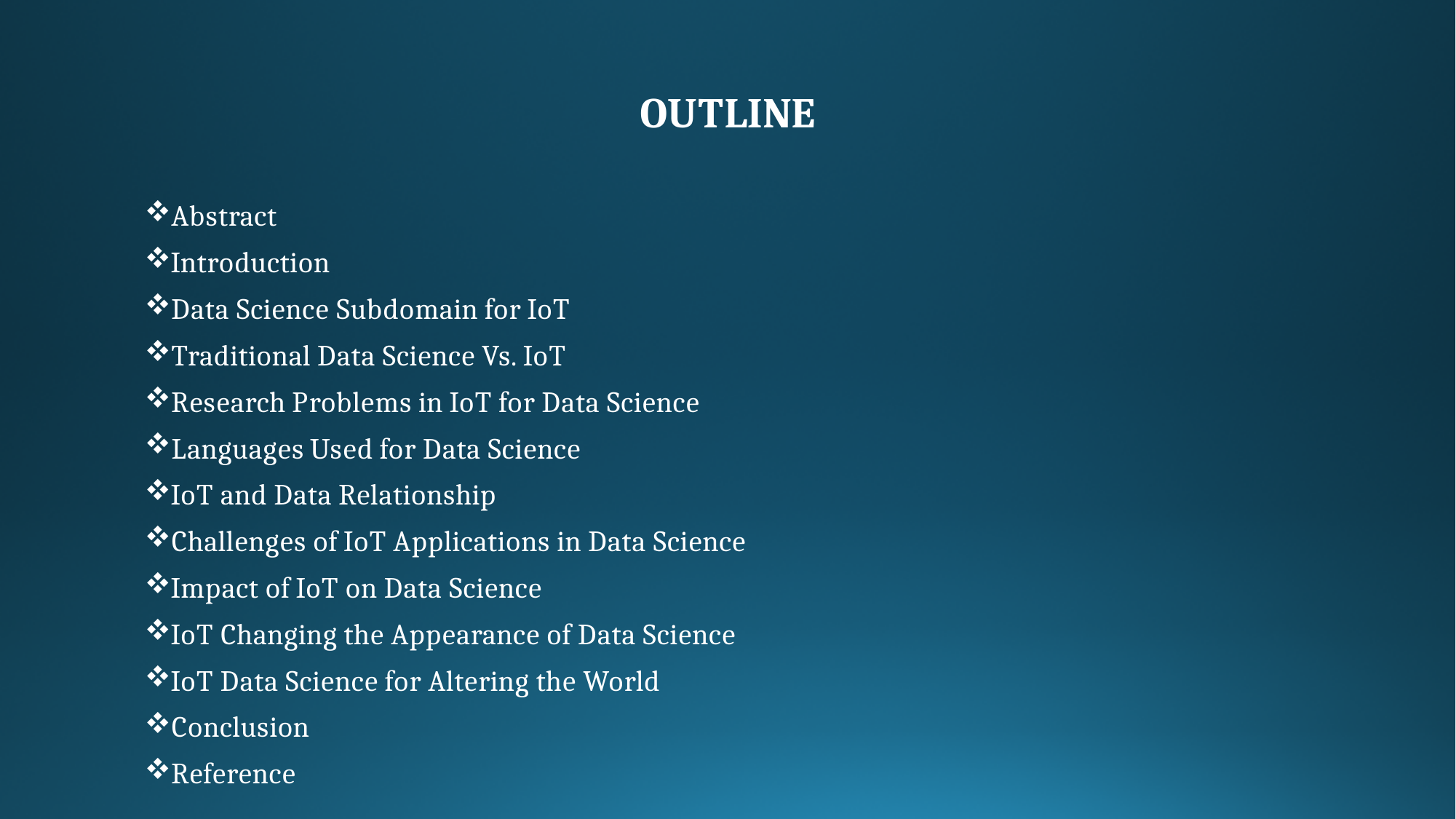

# OUTLINE
Abstract
Introduction
Data Science Subdomain for IoT
Traditional Data Science Vs. IoT
Research Problems in IoT for Data Science
Languages Used for Data Science
IoT and Data Relationship
Challenges of IoT Applications in Data Science
Impact of IoT on Data Science
IoT Changing the Appearance of Data Science
IoT Data Science for Altering the World
Conclusion
Reference